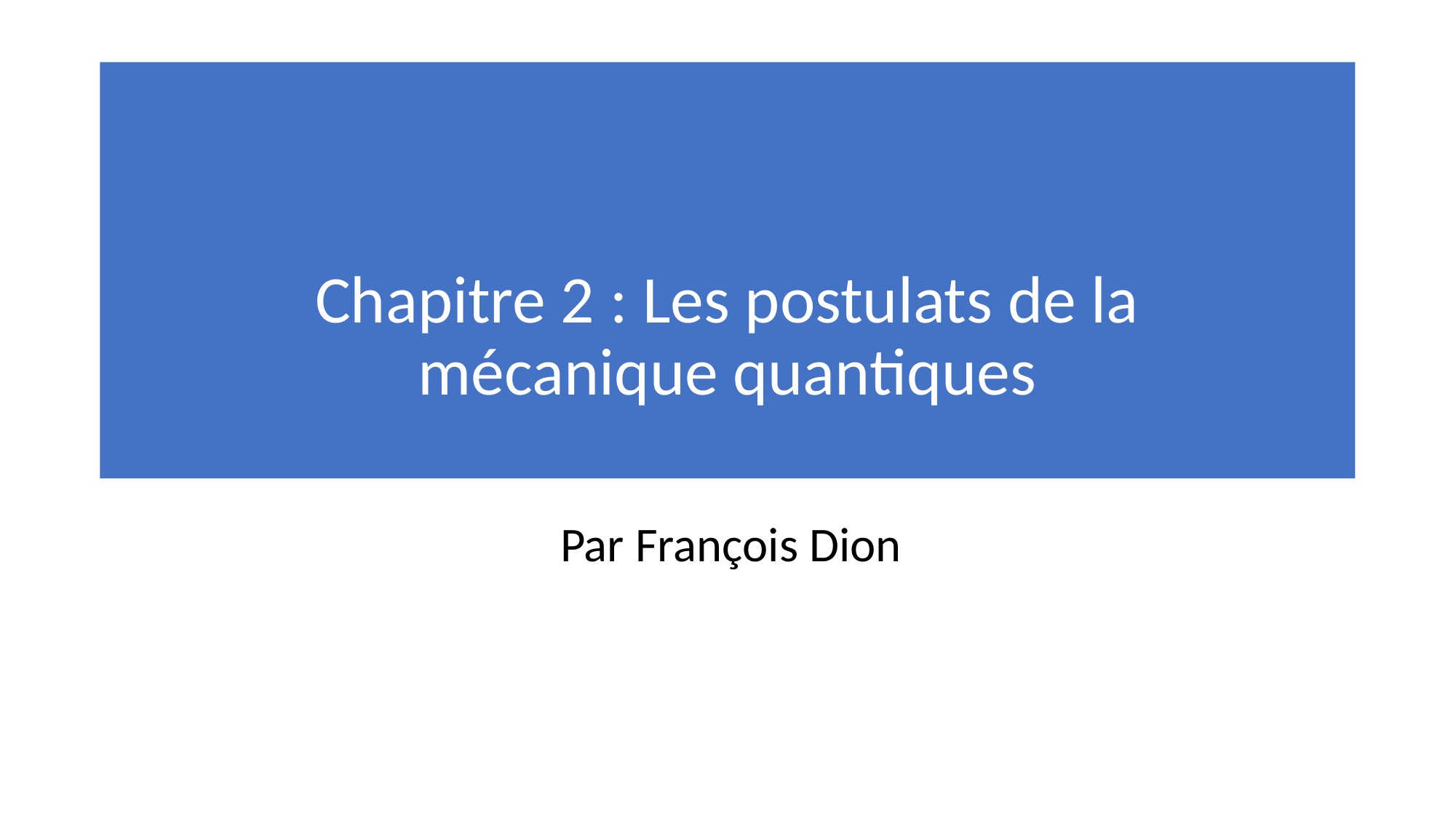

# Chapitre 2 : Les postulats de la mécanique quantiques
Par François Dion